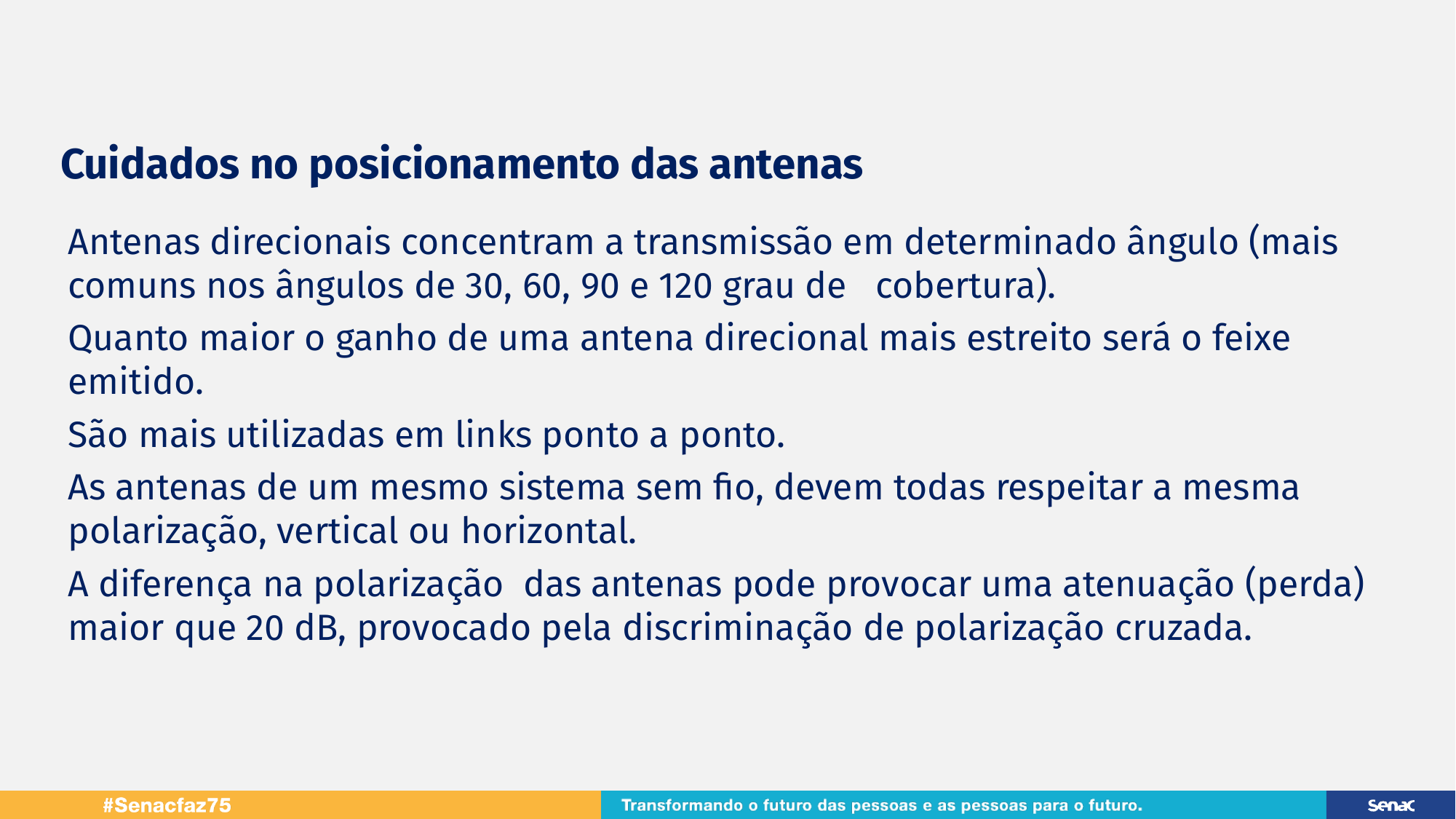

Cuidados no posicionamento das antenas
Antenas direcionais concentram a transmissão em determinado ângulo (mais comuns nos ângulos de 30, 60, 90 e 120 grau de   cobertura).
Quanto maior o ganho de uma antena direcional mais estreito será o feixe emitido.
São mais utilizadas em links ponto a ponto.
As antenas de um mesmo sistema sem fio, devem todas respeitar a mesma polarização, vertical ou horizontal.
A diferença na polarização  das antenas pode provocar uma atenuação (perda) maior que 20 dB, provocado pela discriminação de polarização cruzada.